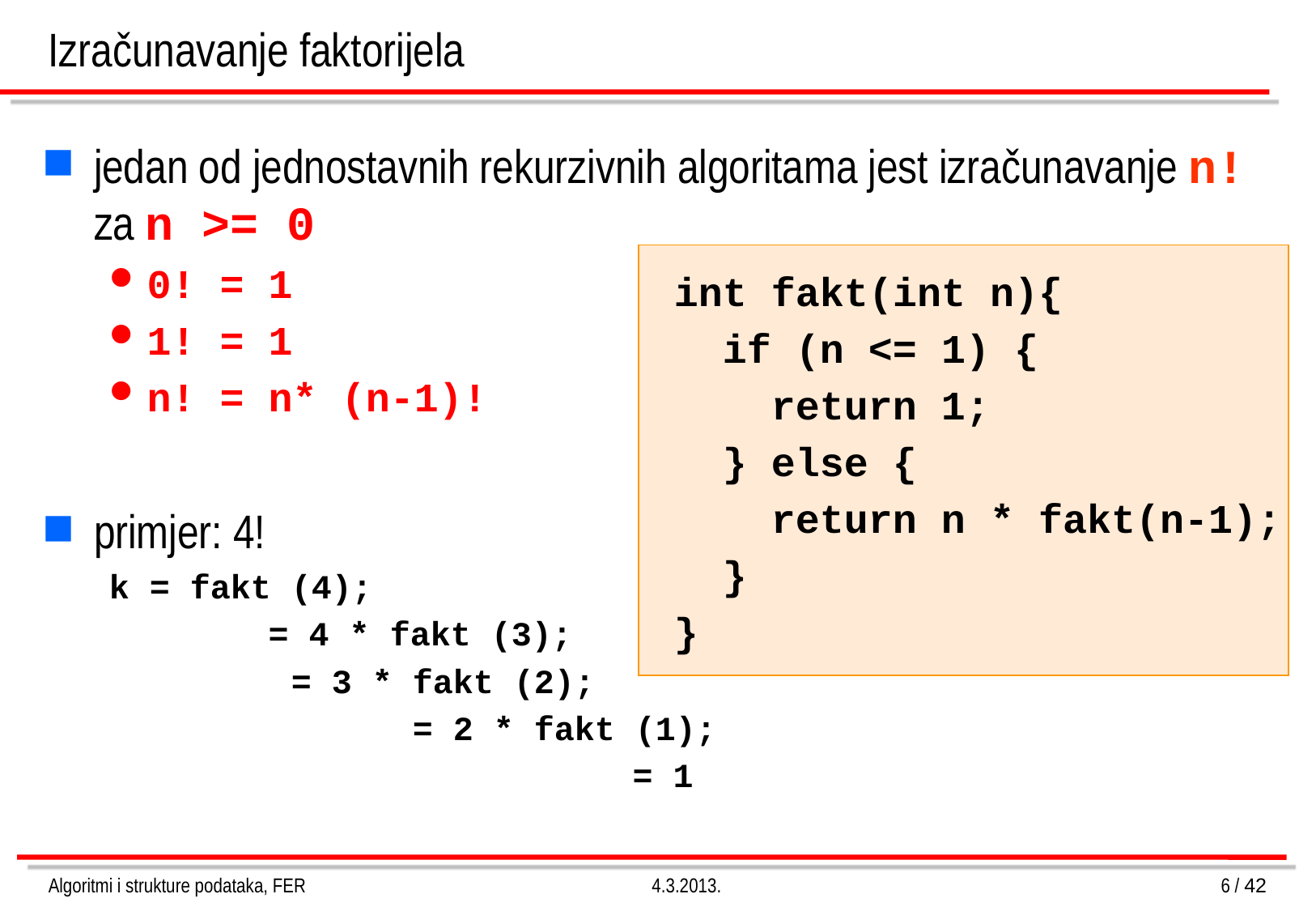

# Izračunavanje faktorijela
jedan od jednostavnih rekurzivnih algoritama jest izračunavanje n! za n >= 0
0! = 1
1! = 1
n! = n* (n-1)!

primjer: 4!
k = fakt (4);
		= 4 * fakt (3);
         = 3 * fakt (2);
               = 2 * fakt (1);
			       	= 1
int fakt(int n){
  if (n <= 1) {
    return 1;
  } else {
    return n * fakt(n-1);
  }
}
Algoritmi i strukture podataka, FER
4.3.2013.
6 / 42